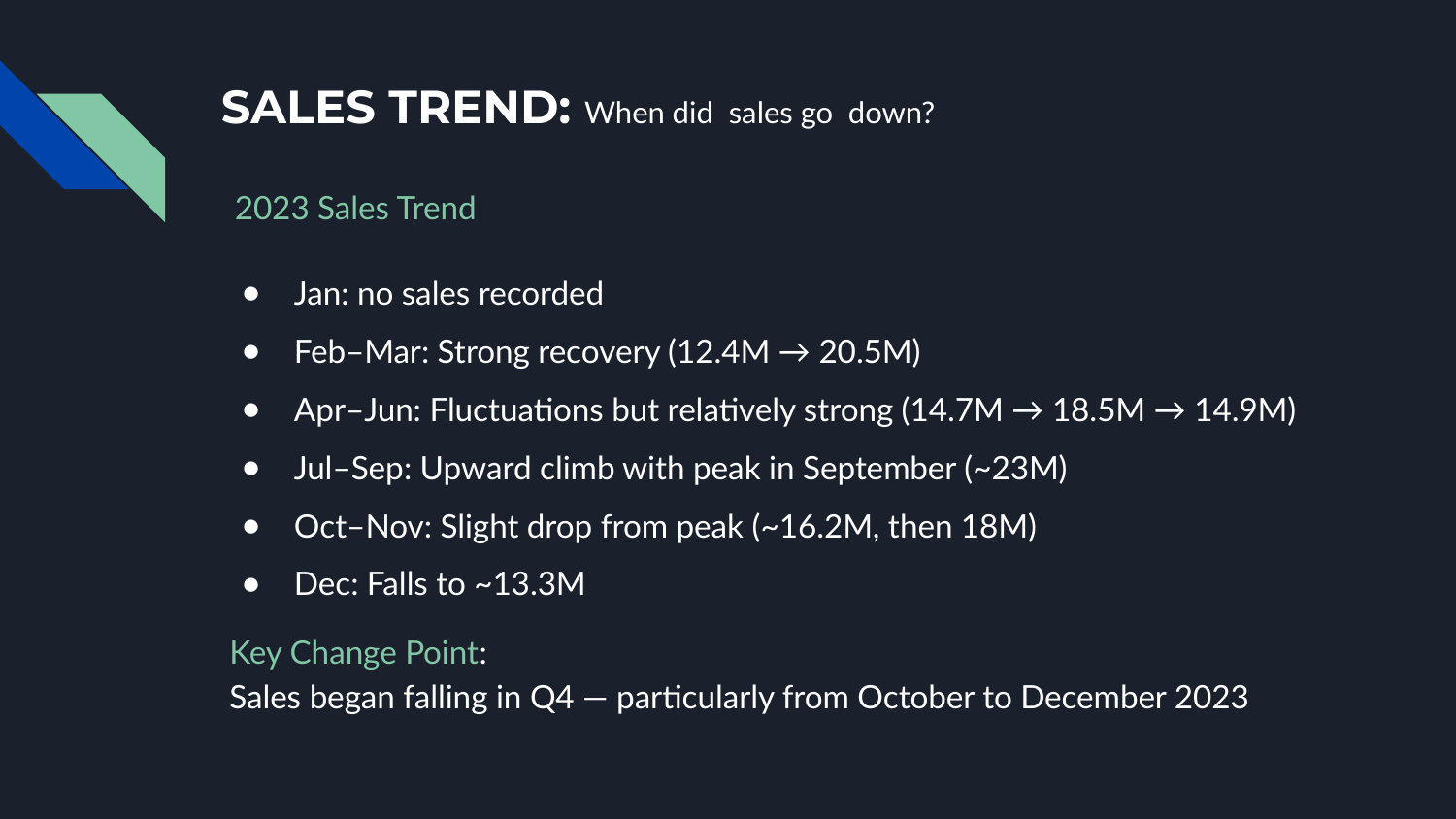

# SALES TREND: When did  sales go  down?

 2023 Sales Trend
Jan: no sales recorded
Feb–Mar: Strong recovery (12.4M → 20.5M)
Apr–Jun: Fluctuations but relatively strong (14.7M → 18.5M → 14.9M)
Jul–Sep: Upward climb with peak in September (~23M)
Oct–Nov: Slight drop from peak (~16.2M, then 18M)
Dec: Falls to ~13.3M
 Key Change Point:
 Sales began falling in Q4 — particularly from October to December 2023